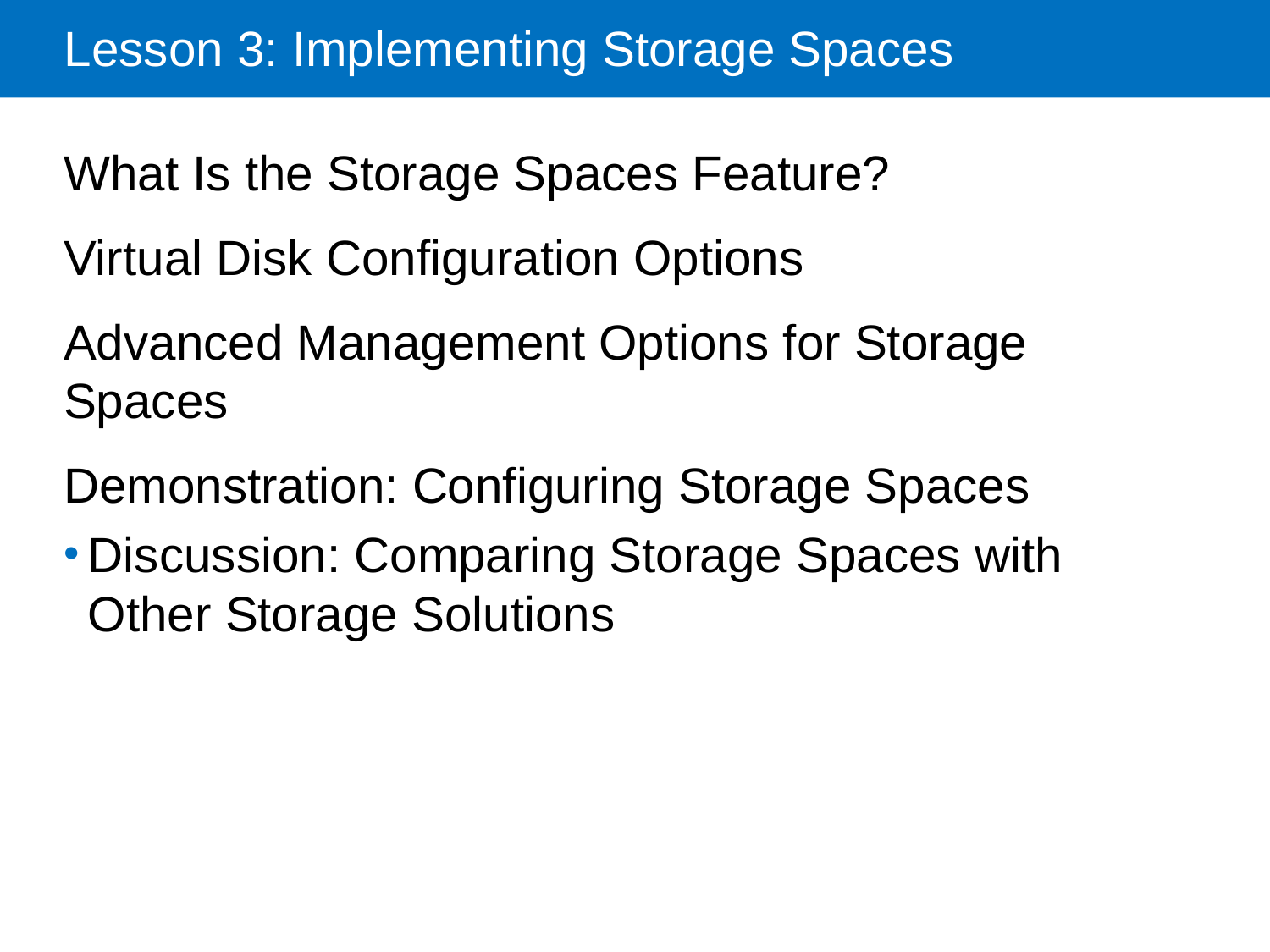

# Lesson 3: Implementing Storage Spaces
What Is the Storage Spaces Feature?
Virtual Disk Configuration Options
Advanced Management Options for Storage Spaces
Demonstration: Configuring Storage Spaces
Discussion: Comparing Storage Spaces with Other Storage Solutions